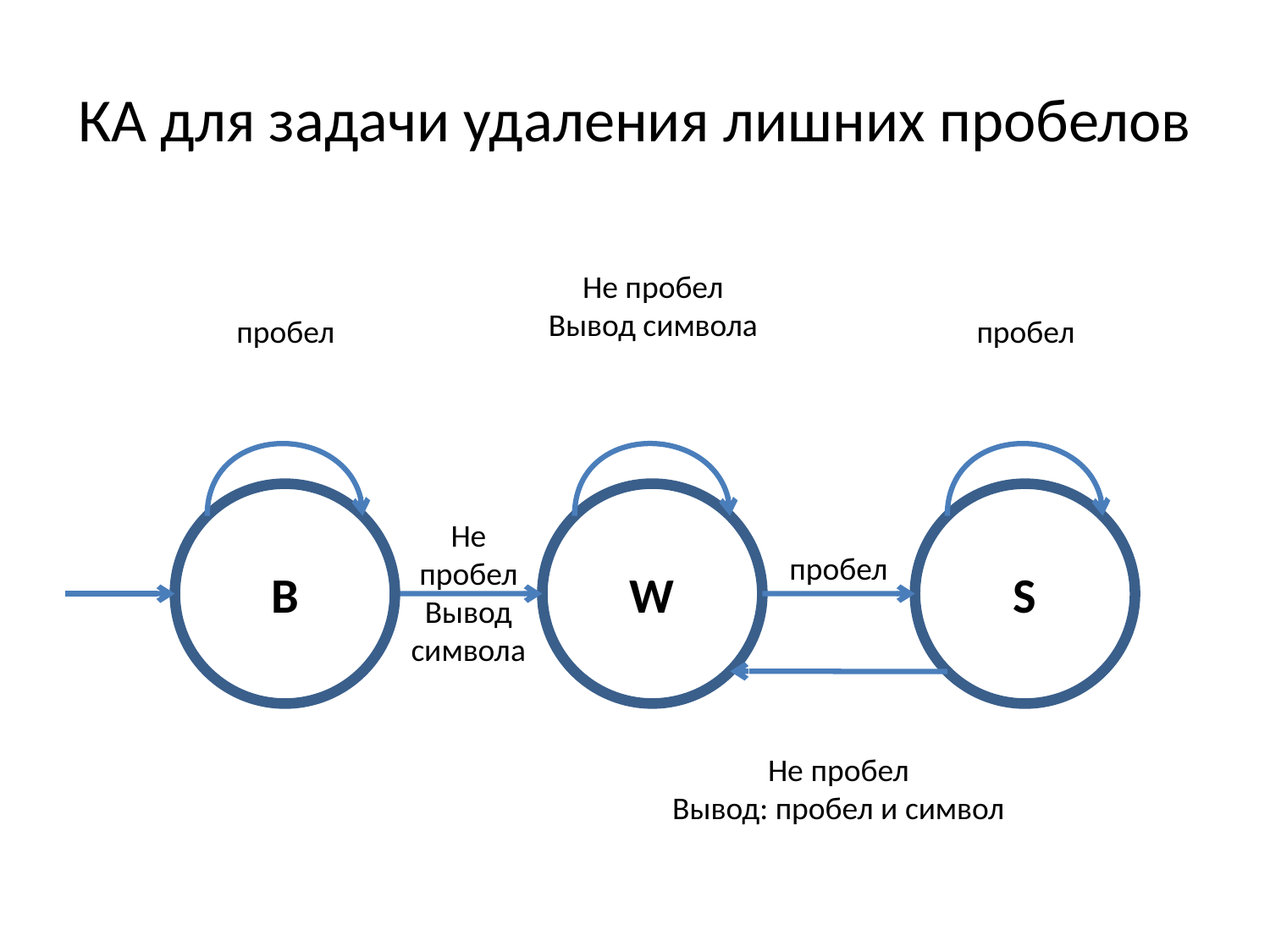

# КА для задачи удаления лишних пробелов
Не пробел
Вывод символа
пробел
пробел
W
B
S
Не
пробел
Вывод
символа
пробел
Не пробел
Вывод: пробел и символ